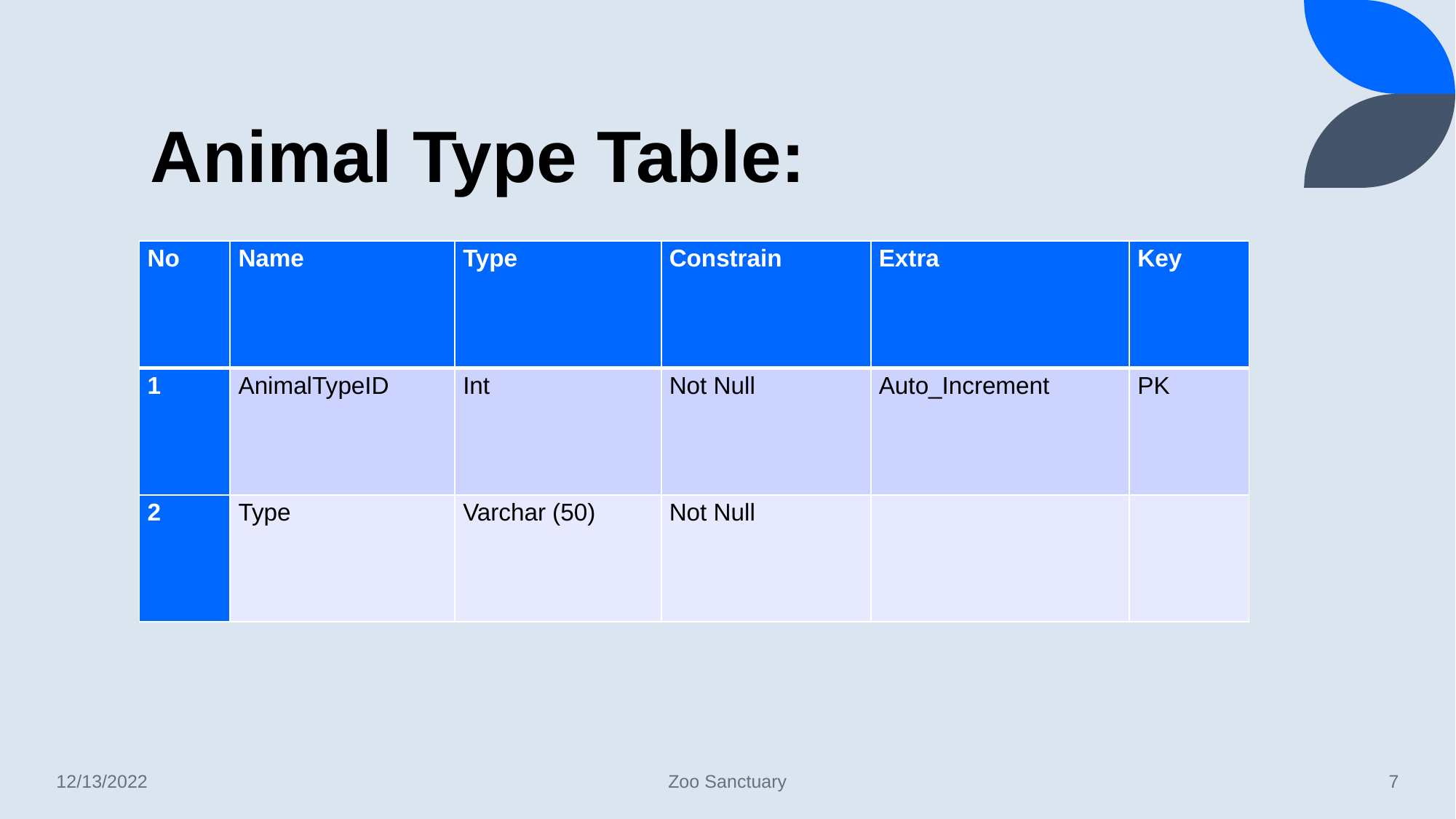

# Animal Type Table:
| No | Name | Type | Constrain | Extra | Key |
| --- | --- | --- | --- | --- | --- |
| 1 | AnimalTypeID | Int | Not Null | Auto\_Increment | PK |
| 2 | Type | Varchar (50) | Not Null |  |  |
12/13/2022
Zoo Sanctuary
7